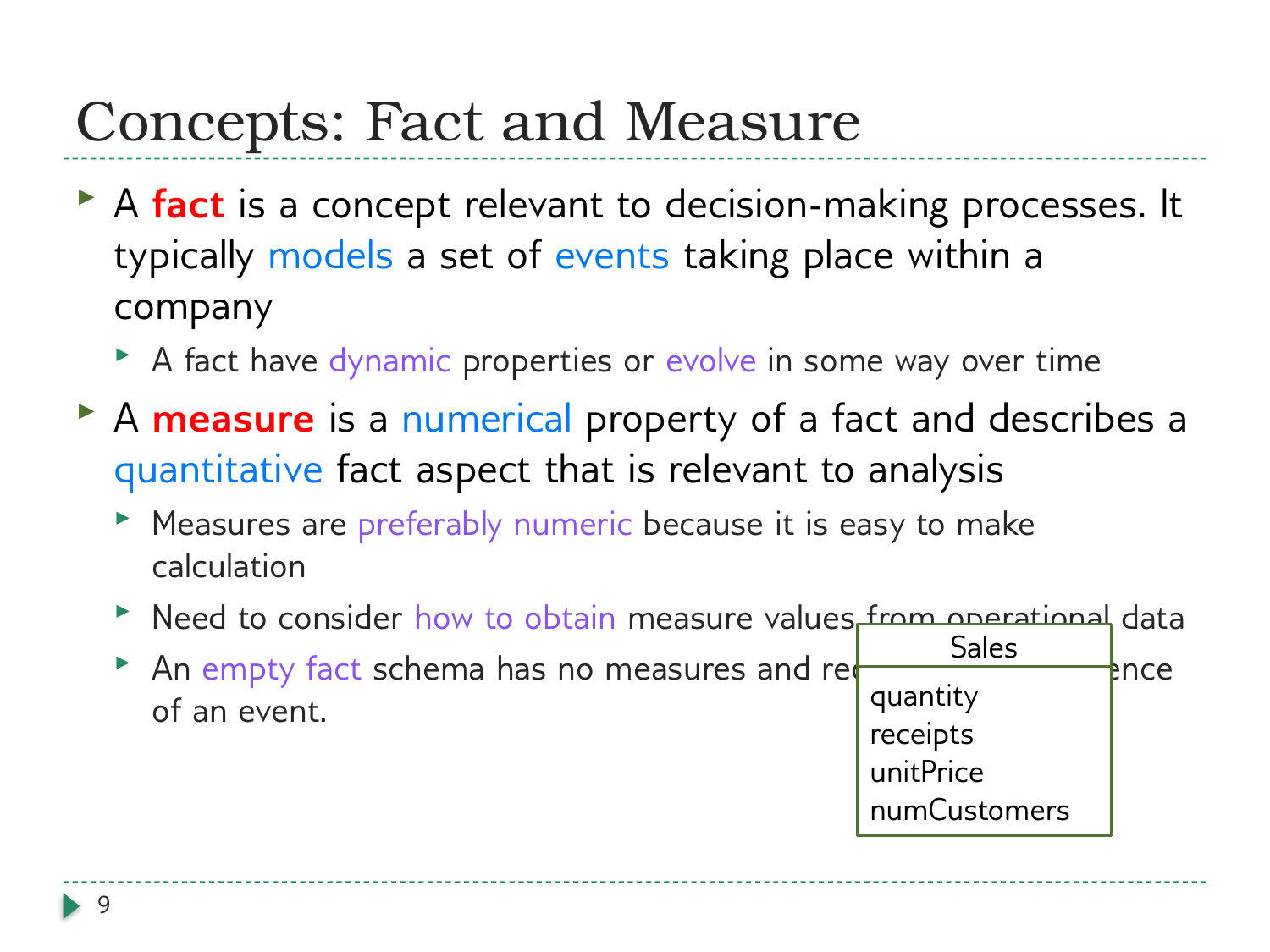

# Concepts: Fact and Measure
A fact is a concept relevant to decision-making processes. It typically models a set of events taking place within a company
A fact have dynamic properties or evolve in some way over time
A measure is a numerical property of a fact and describes a quantitative fact aspect that is relevant to analysis
Measures are preferably numeric because it is easy to make calculation
Need to consider how to obtain measure values from operational data
An empty fact schema has no measures and records only occurrence of an event.
Sales
quantity
receipts
unitPrice
numCustomers
9